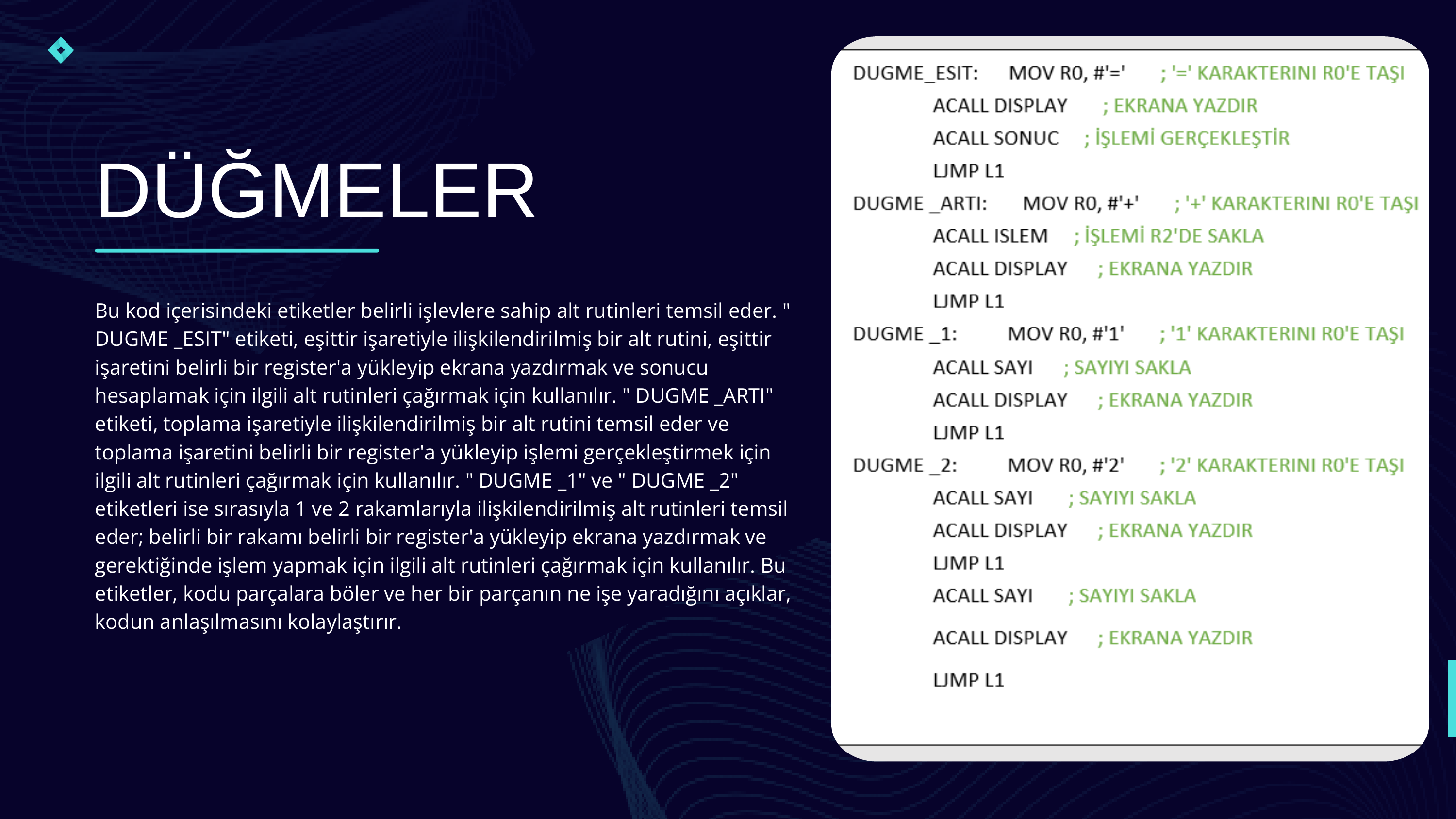

DÜĞMELER

Bu kod içerisindeki etiketler belirli işlevlere sahip alt rutinleri temsil eder. " DUGME _ESIT" etiketi, eşittir işaretiyle ilişkilendirilmiş bir alt rutini, eşittir işaretini belirli bir register'a yükleyip ekrana yazdırmak ve sonucu hesaplamak için ilgili alt rutinleri çağırmak için kullanılır. " DUGME _ARTI" etiketi, toplama işaretiyle ilişkilendirilmiş bir alt rutini temsil eder ve toplama işaretini belirli bir register'a yükleyip işlemi gerçekleştirmek için ilgili alt rutinleri çağırmak için kullanılır. " DUGME _1" ve " DUGME _2" etiketleri ise sırasıyla 1 ve 2 rakamlarıyla ilişkilendirilmiş alt rutinleri temsil eder; belirli bir rakamı belirli bir register'a yükleyip ekrana yazdırmak ve gerektiğinde işlem yapmak için ilgili alt rutinleri çağırmak için kullanılır. Bu etiketler, kodu parçalara böler ve her bir parçanın ne işe yaradığını açıklar, kodun anlaşılmasını kolaylaştırır.